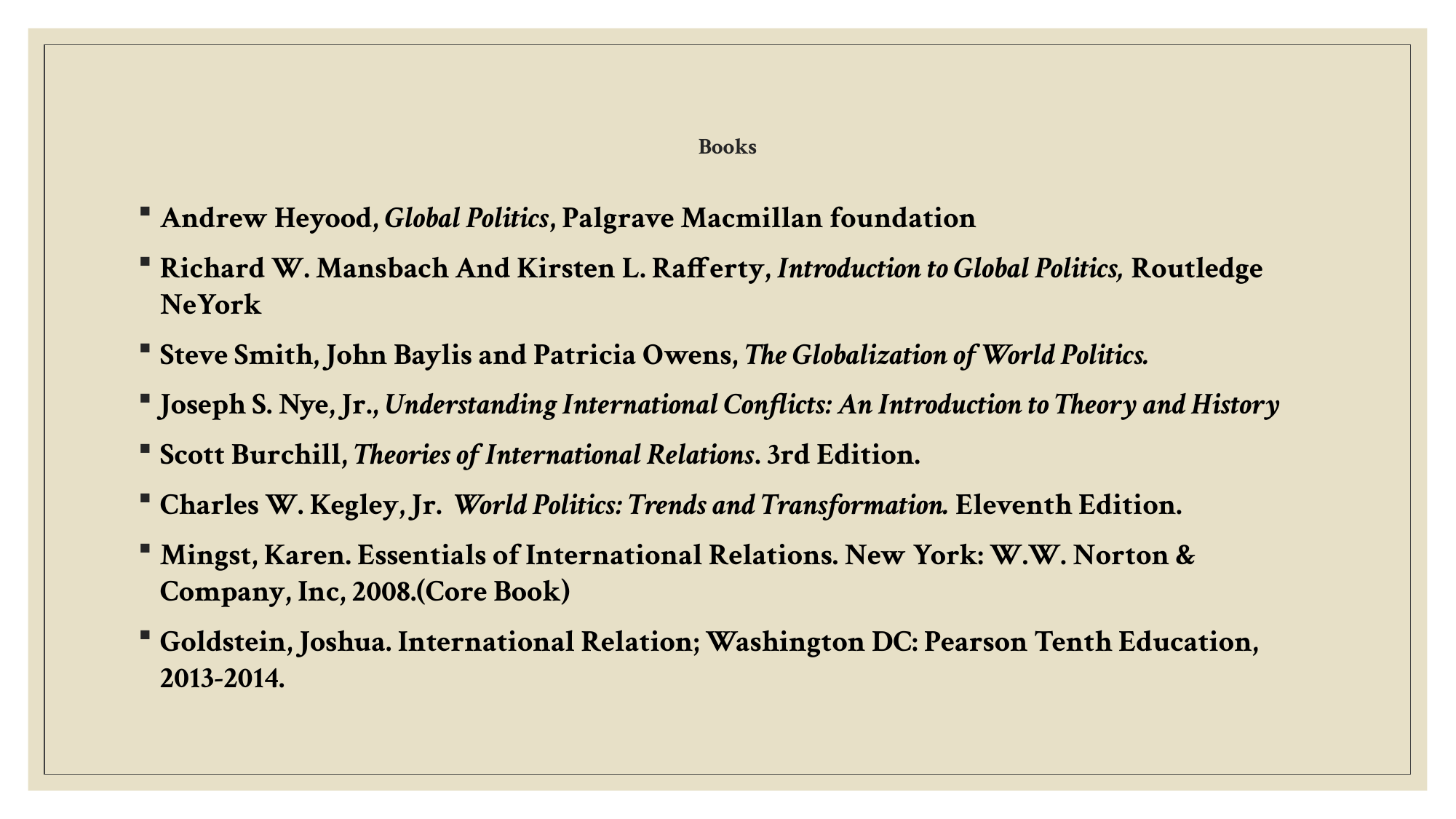

# Books
Andrew Heyood, Global Politics, Palgrave Macmillan foundation
Richard W. Mansbach And Kirsten L. Rafferty, Introduction to Global Politics, Routledge NeYork
Steve Smith, John Baylis and Patricia Owens, The Globalization of World Politics.
Joseph S. Nye, Jr., Understanding International Conflicts: An Introduction to Theory and History
Scott Burchill, Theories of International Relations. 3rd Edition.
Charles W. Kegley, Jr.  World Politics: Trends and Transformation. Eleventh Edition.
Mingst, Karen. Essentials of International Relations. New York: W.W. Norton & Company, Inc, 2008.(Core Book)
Goldstein, Joshua. International Relation; Washington DC: Pearson Tenth Education, 2013-2014.